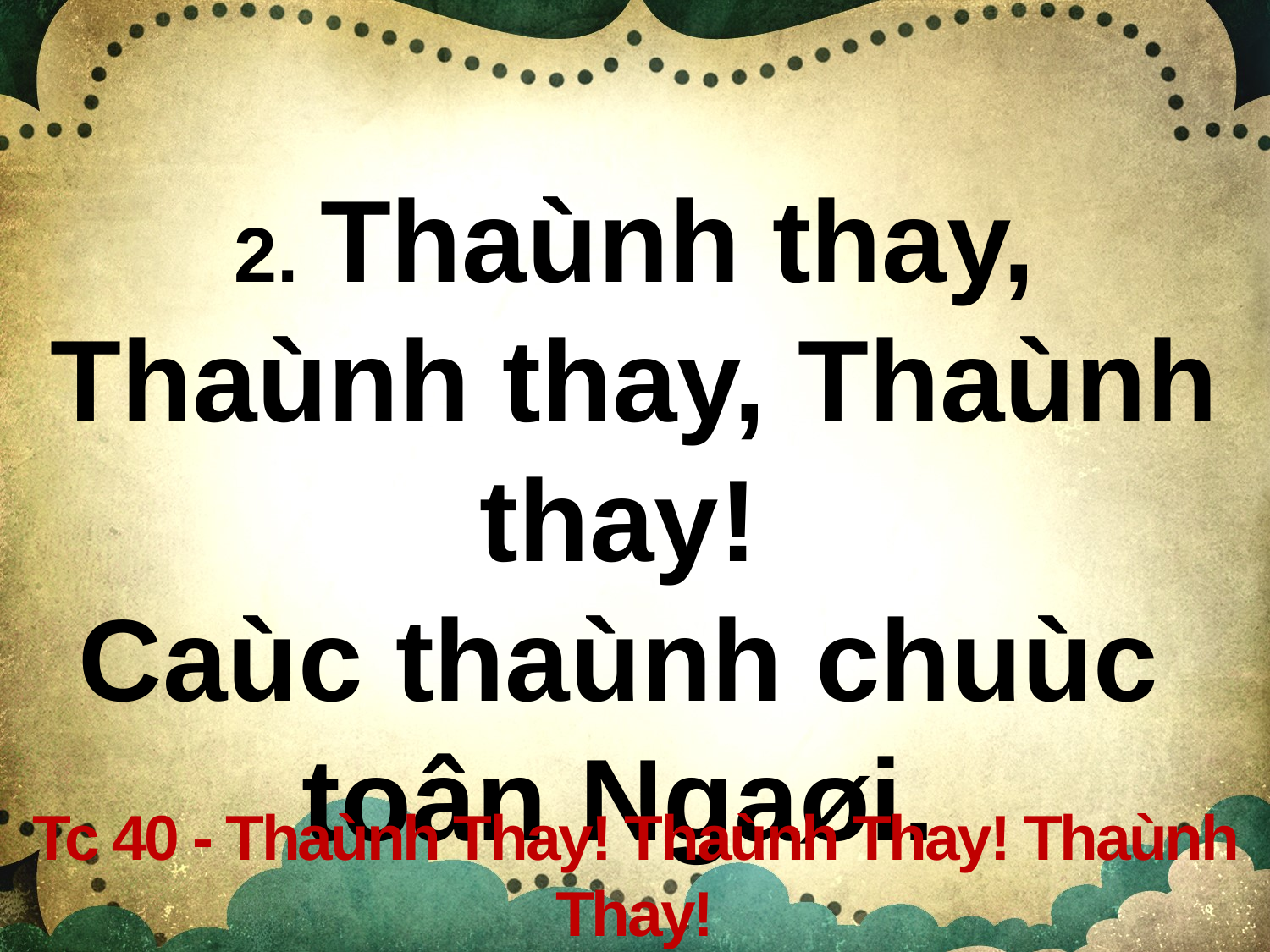

2. Thaùnh thay, Thaùnh thay, Thaùnh thay!
Caùc thaùnh chuùc
toân Ngaøi.
Tc 40 - Thaùnh Thay! Thaùnh Thay! Thaùnh Thay!